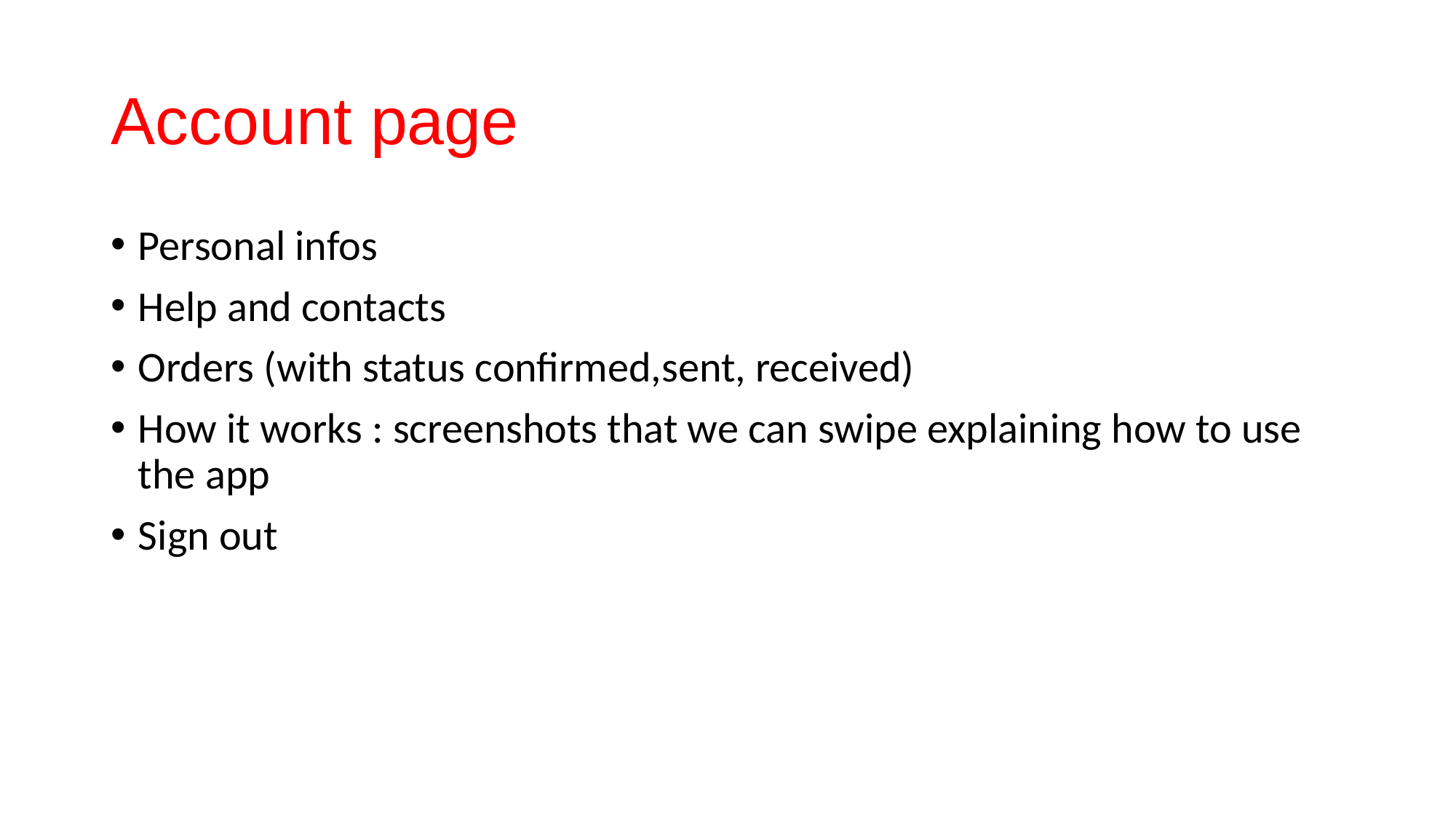

# Account page
Personal infos
Help and contacts
Orders (with status confirmed,sent, received)
How it works : screenshots that we can swipe explaining how to use the app
Sign out